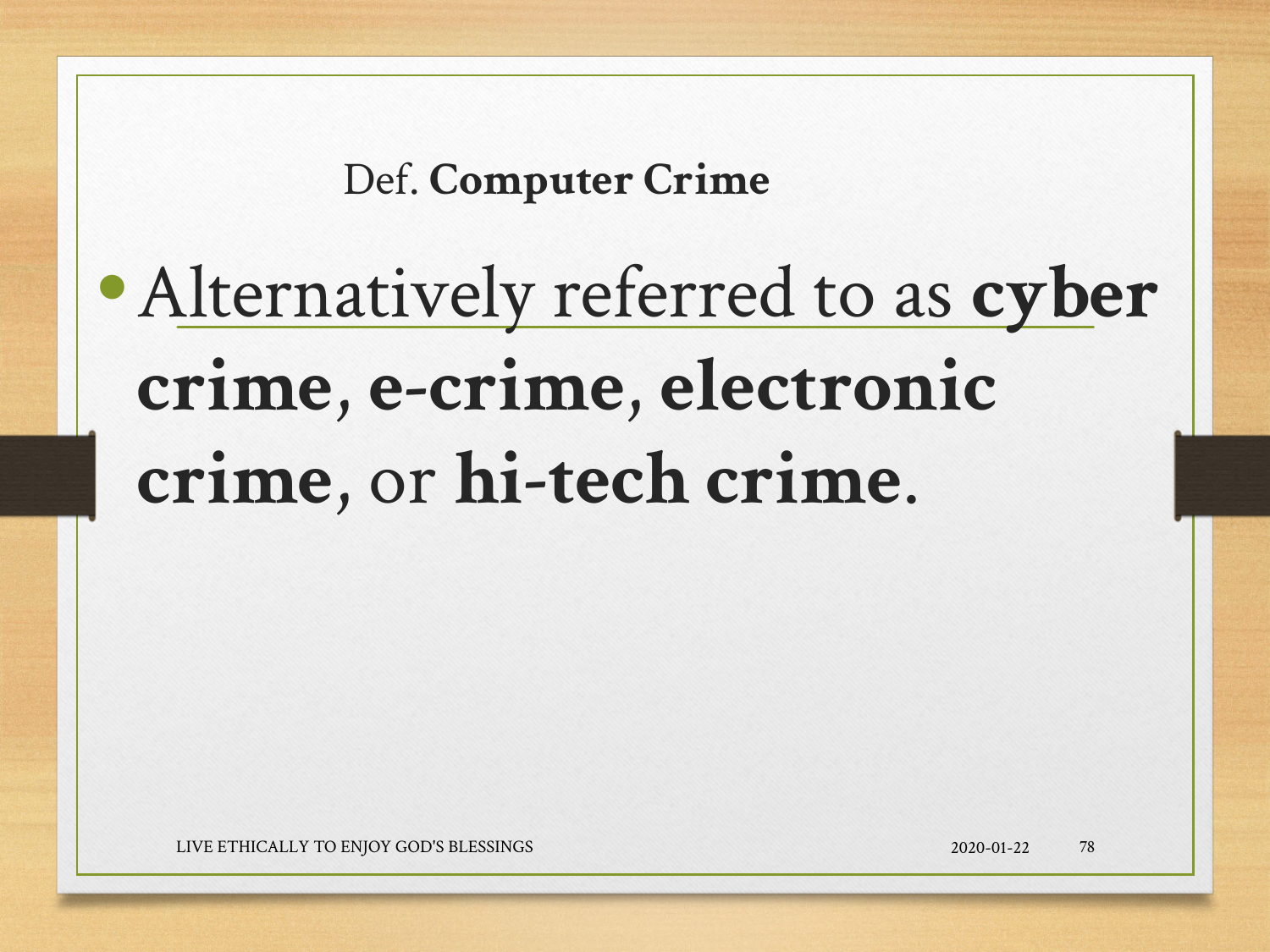

# Def. Computer Crime
Alternatively referred to as cyber crime, e-crime, electronic crime, or hi-tech crime.
LIVE ETHICALLY TO ENJOY GOD'S BLESSINGS
2020-01-22
78